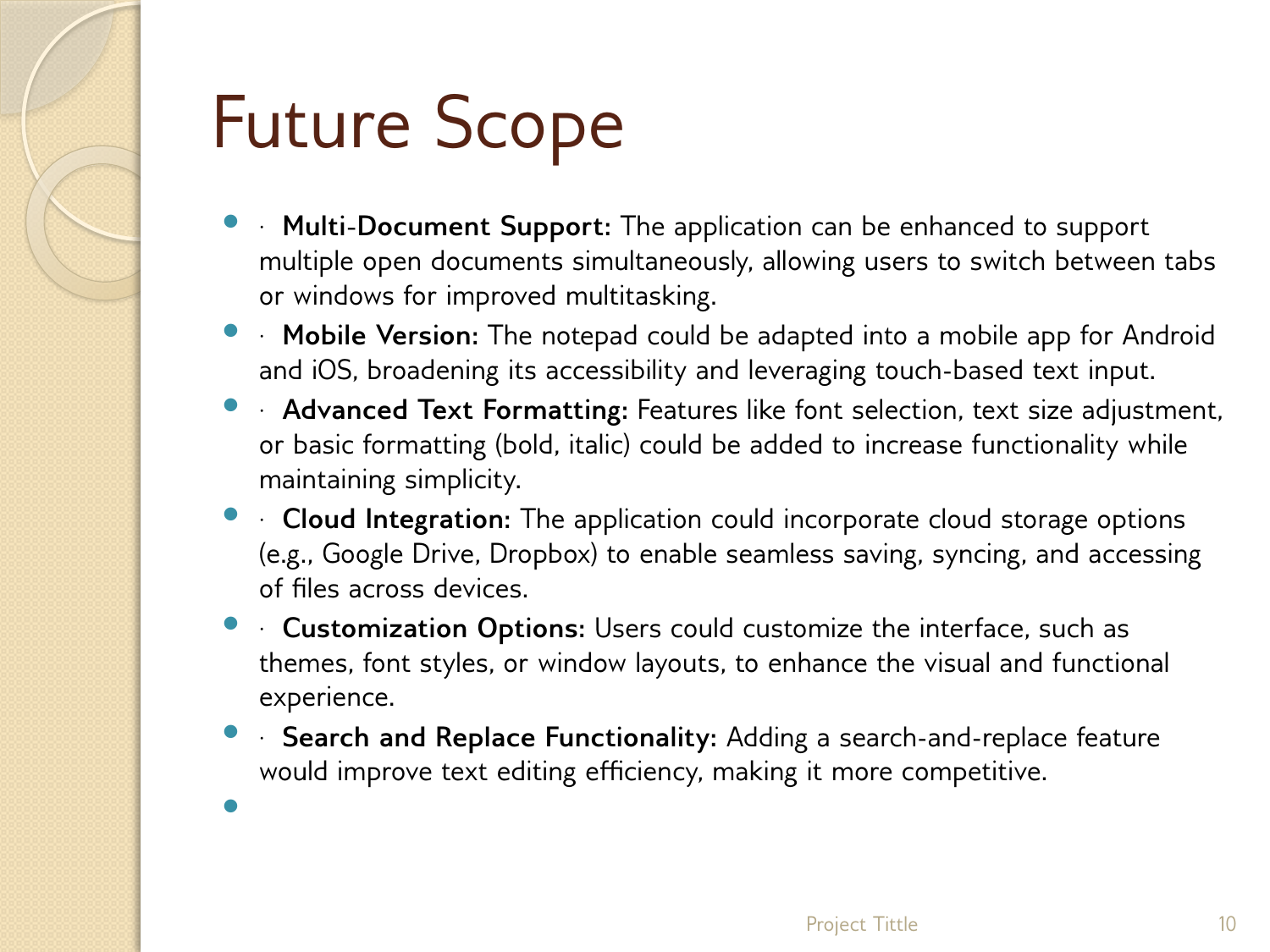

# Future Scope
·  Multi-Document Support: The application can be enhanced to support multiple open documents simultaneously, allowing users to switch between tabs or windows for improved multitasking.
·  Mobile Version: The notepad could be adapted into a mobile app for Android and iOS, broadening its accessibility and leveraging touch-based text input.
·  Advanced Text Formatting: Features like font selection, text size adjustment, or basic formatting (bold, italic) could be added to increase functionality while maintaining simplicity.
·  Cloud Integration: The application could incorporate cloud storage options (e.g., Google Drive, Dropbox) to enable seamless saving, syncing, and accessing of files across devices.
·  Customization Options: Users could customize the interface, such as themes, font styles, or window layouts, to enhance the visual and functional experience.
·  Search and Replace Functionality: Adding a search-and-replace feature would improve text editing efficiency, making it more competitive.

Project Tittle
10